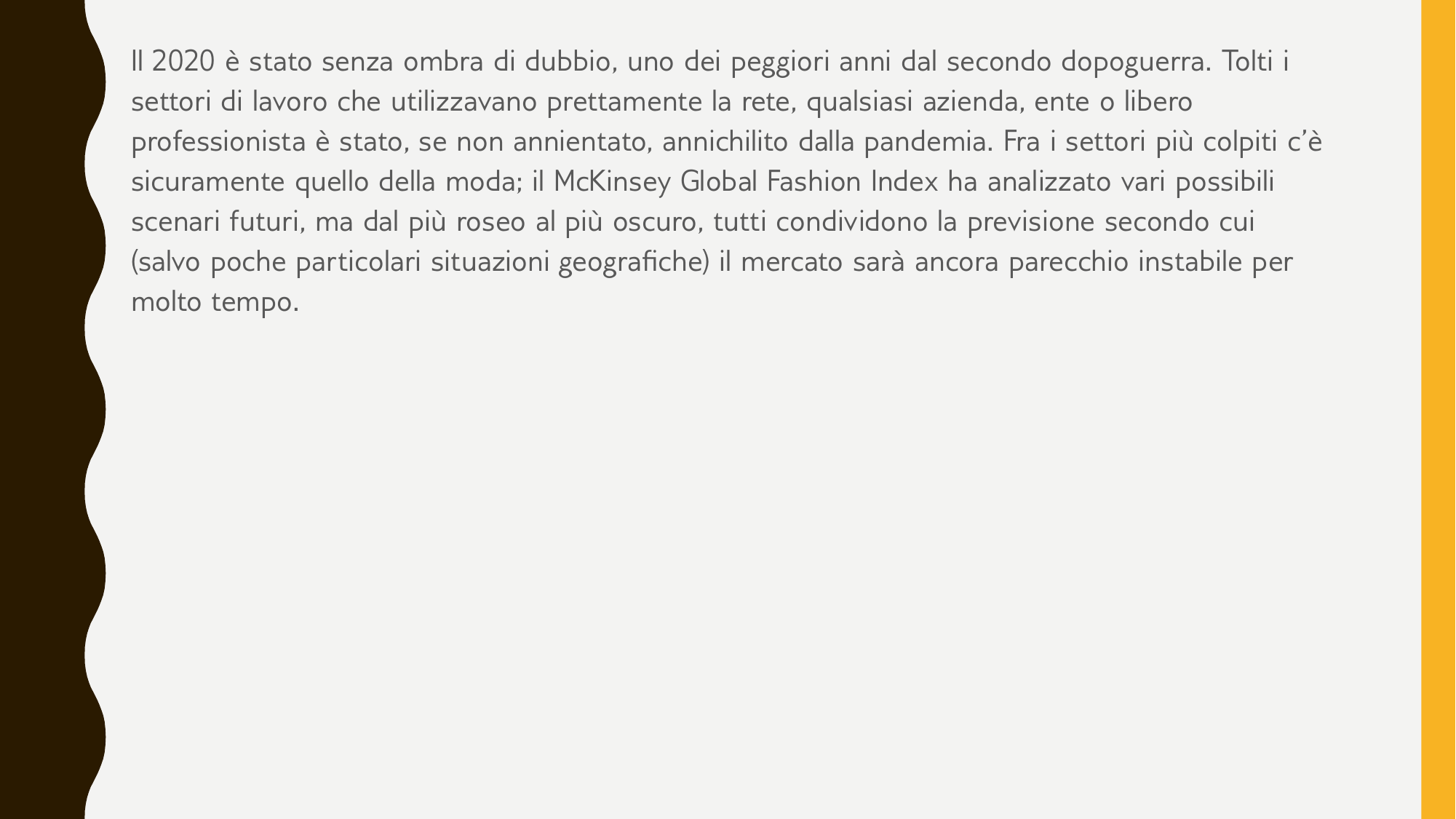

Il 2020 è stato senza ombra di dubbio, uno dei peggiori anni dal secondo dopoguerra. Tolti i settori di lavoro che utilizzavano prettamente la rete, qualsiasi azienda, ente o libero professionista è stato, se non annientato, annichilito dalla pandemia. Fra i settori più colpiti c’è sicuramente quello della moda; il McKinsey Global Fashion Index ha analizzato vari possibili scenari futuri, ma dal più roseo al più oscuro, tutti condividono la previsione secondo cui (salvo poche particolari situazioni geografiche) il mercato sarà ancora parecchio instabile per molto tempo.